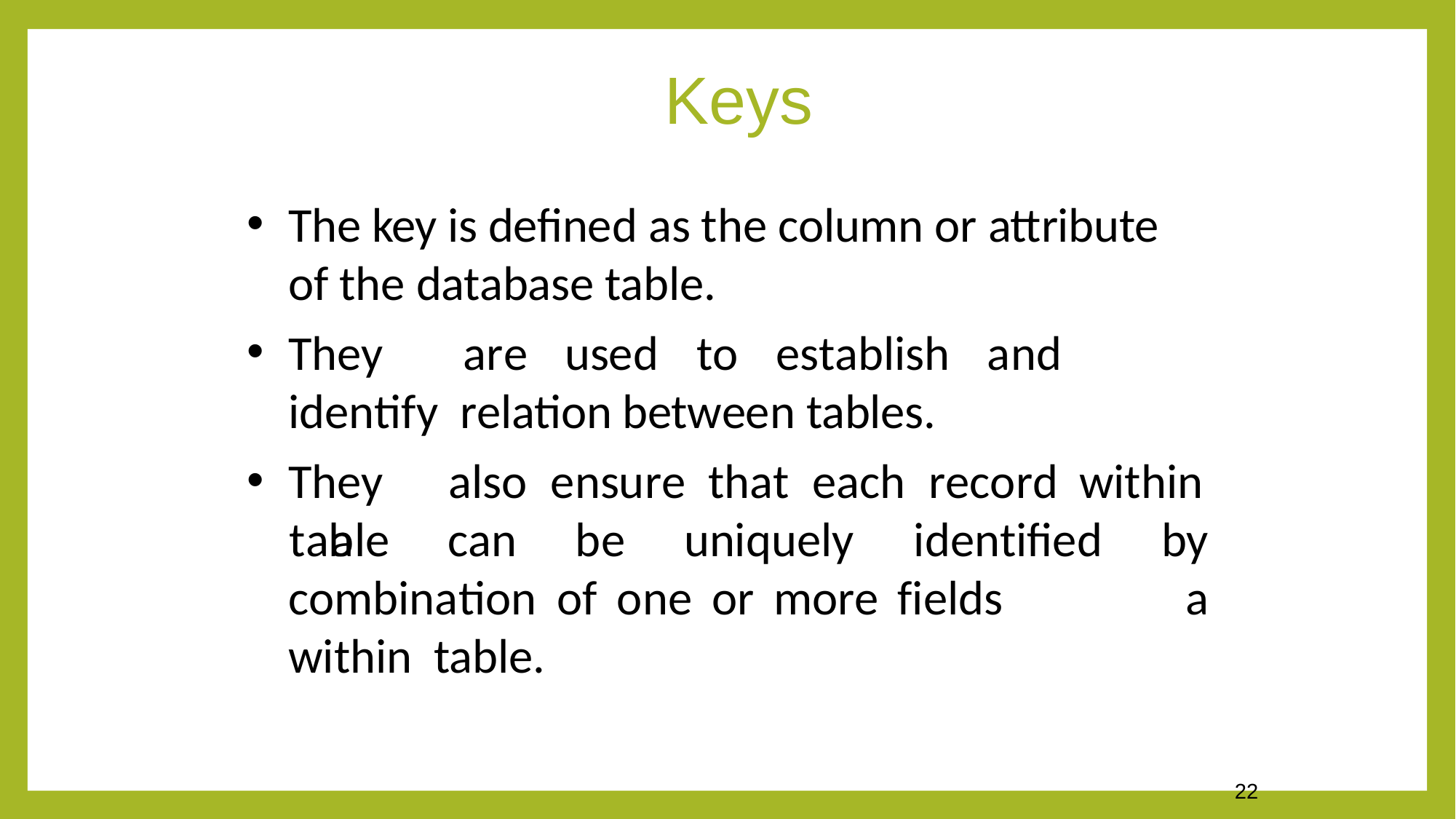

# Keys
The key is defined as the column or attribute  of the database table.
They	are	used	to	establish	and	identify  relation between tables.
They	also	ensure	that	each	record	within	a
table	can	be	uniquely	identified	by
a
combination	of	one	or	more	fields	within  table.
22